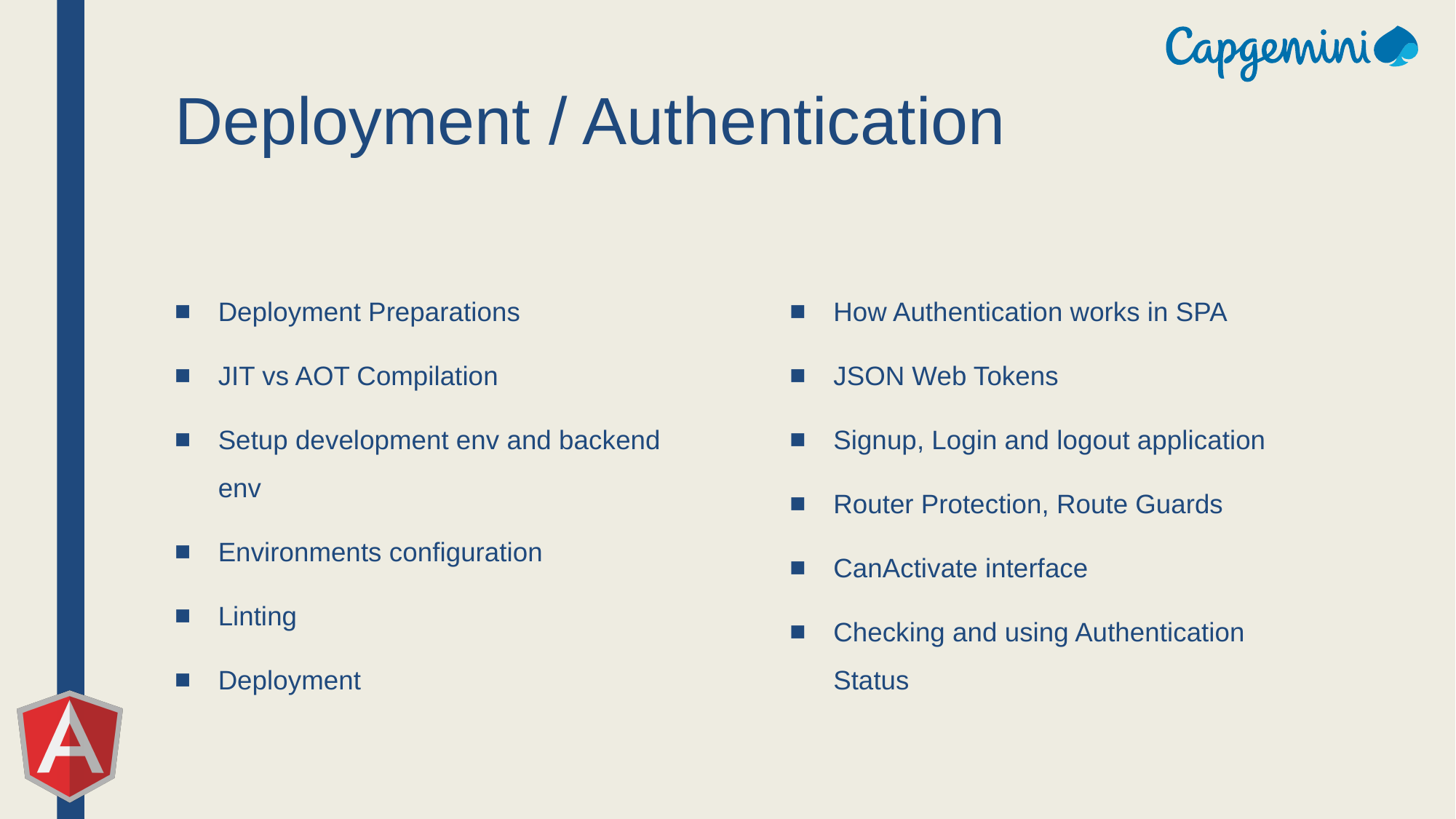

# Deployment / Authentication
Deployment Preparations
JIT vs AOT Compilation
Setup development env and backend env
Environments configuration
Linting
Deployment
How Authentication works in SPA
JSON Web Tokens
Signup, Login and logout application
Router Protection, Route Guards
CanActivate interface
Checking and using Authentication Status